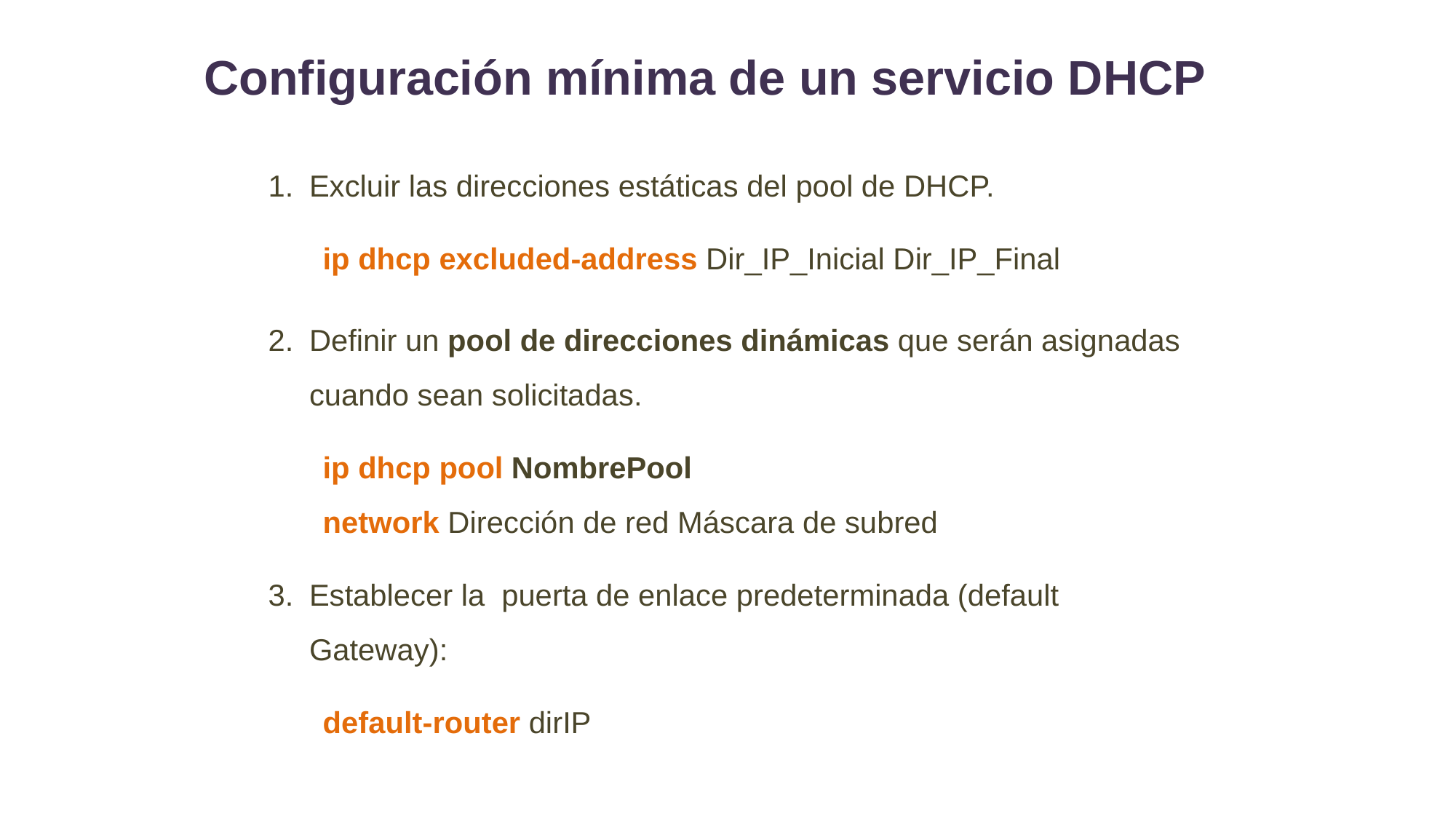

Configuración mínima de un servicio DHCP
Excluir las direcciones estáticas del pool de DHCP.
ip dhcp excluded-address Dir_IP_Inicial Dir_IP_Final
Definir un pool de direcciones dinámicas que serán asignadas cuando sean solicitadas.
ip dhcp pool NombrePool
network Dirección de red Máscara de subred
Establecer la  puerta de enlace predeterminada (default Gateway):
default-router dirIP